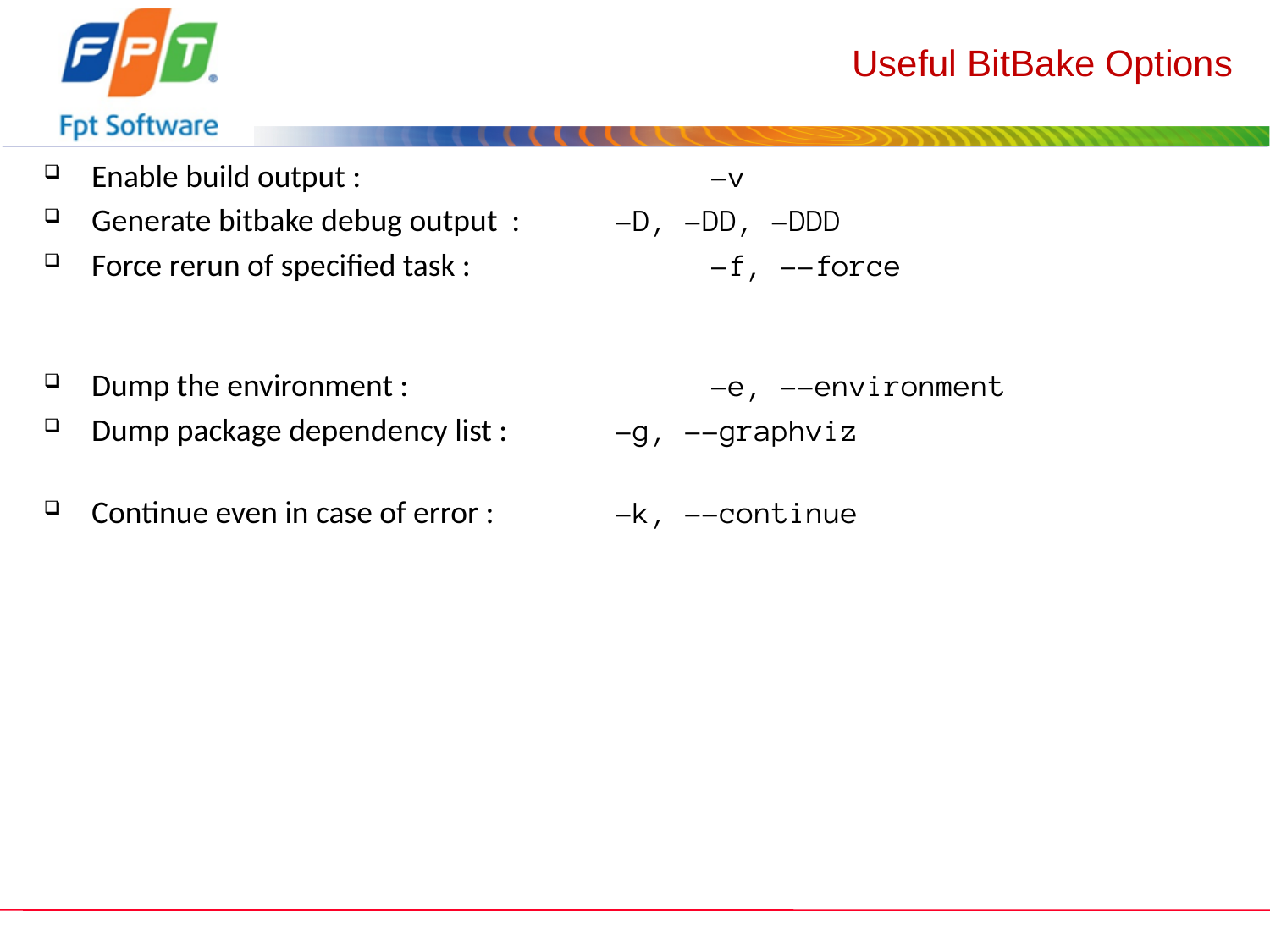

# Useful BitBake Options
Enable build output :		-v
Generate bitbake debug output  :	-D, -DD, -DDD
Force rerun of specified task :		-f, --force
Dump the environment :		-e, --environment
Dump package dependency list :	-g, --graphviz
Continue even in case of error :	-k, --continue